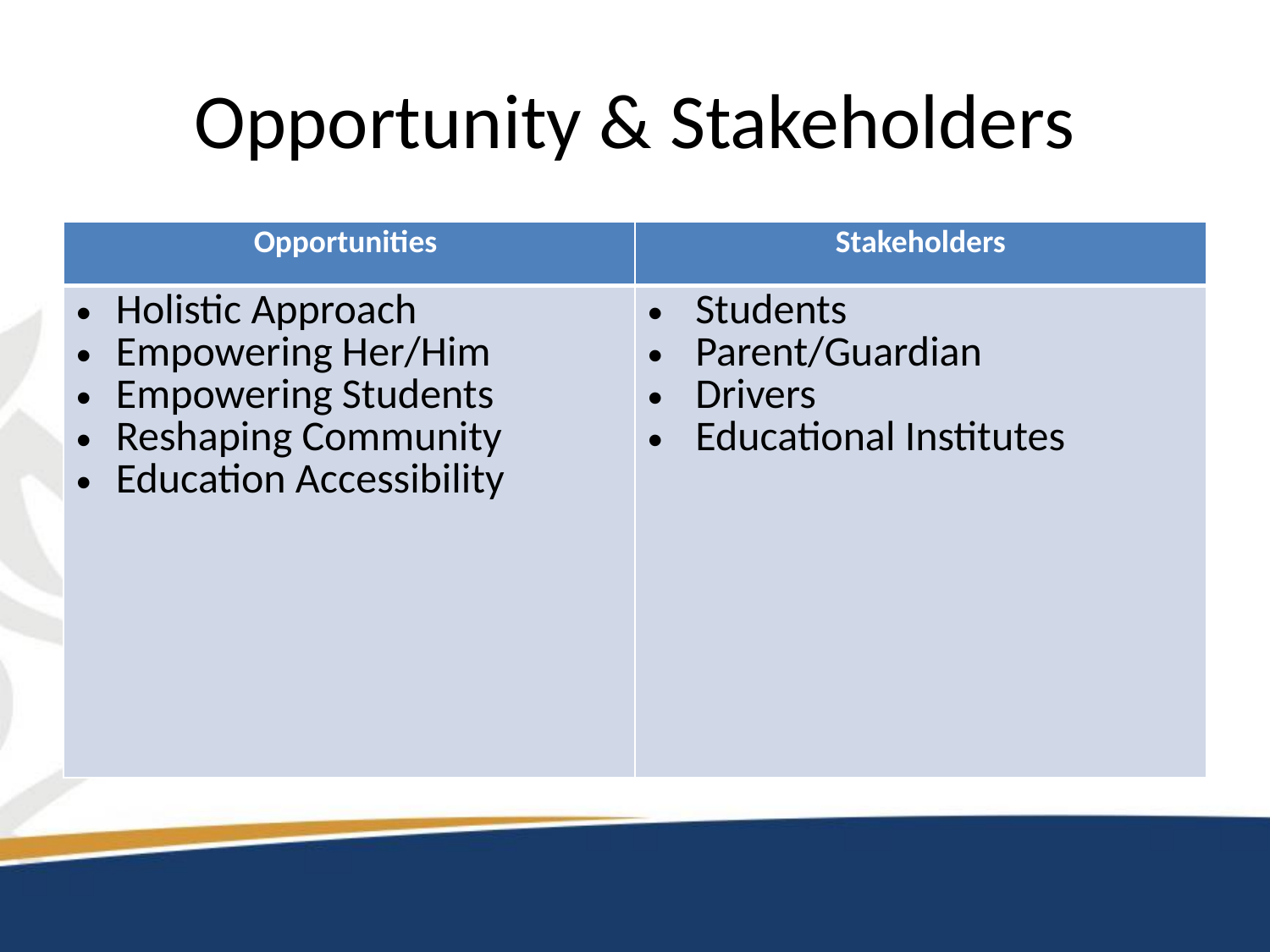

# Opportunity & Stakeholders
| Opportunities | Stakeholders |
| --- | --- |
| Holistic Approach Empowering Her/Him Empowering Students Reshaping Community Education Accessibility | Students Parent/Guardian Drivers Educational Institutes |